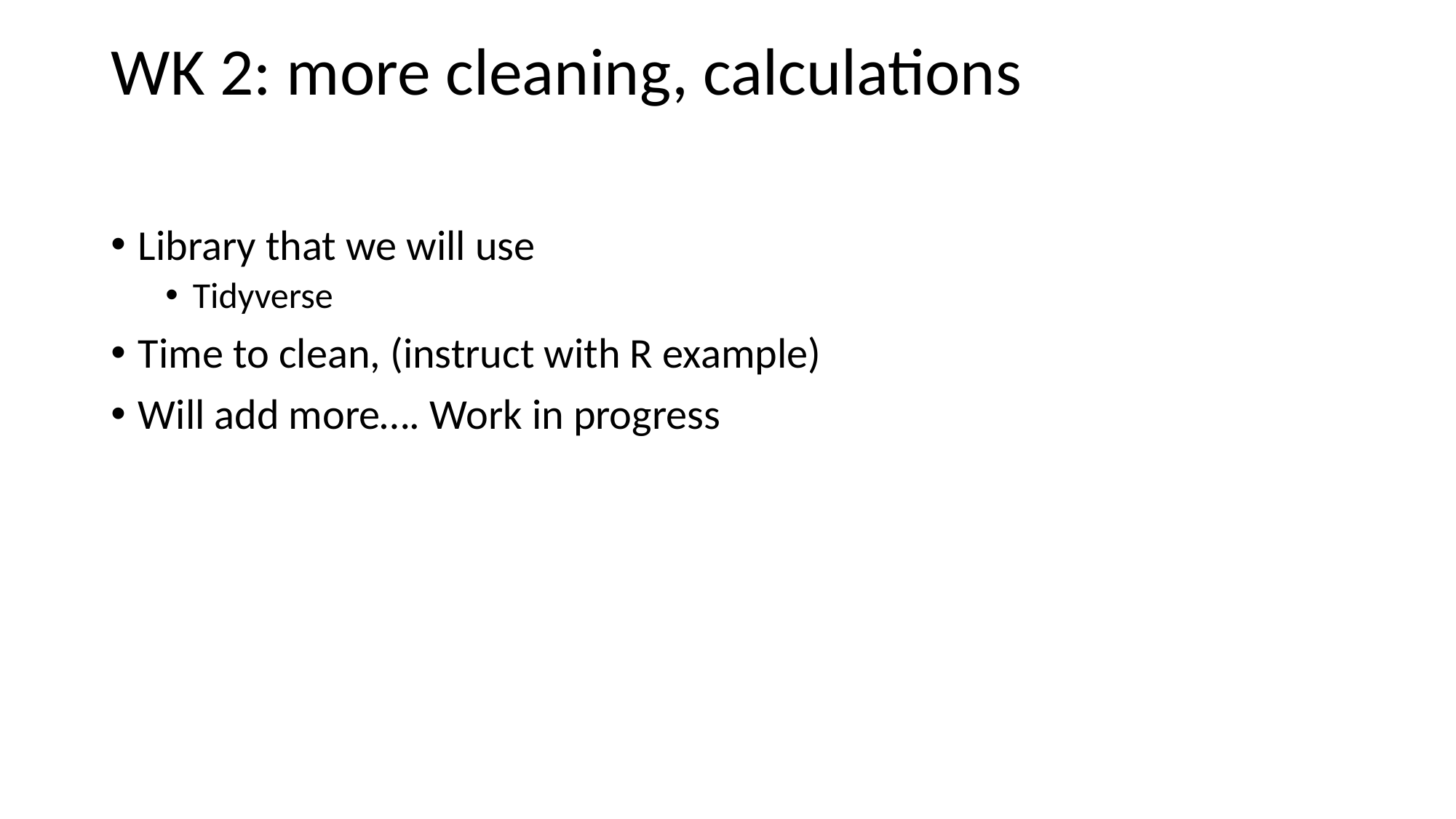

# WK 2: more cleaning, calculations
Library that we will use
Tidyverse
Time to clean, (instruct with R example)
Will add more…. Work in progress